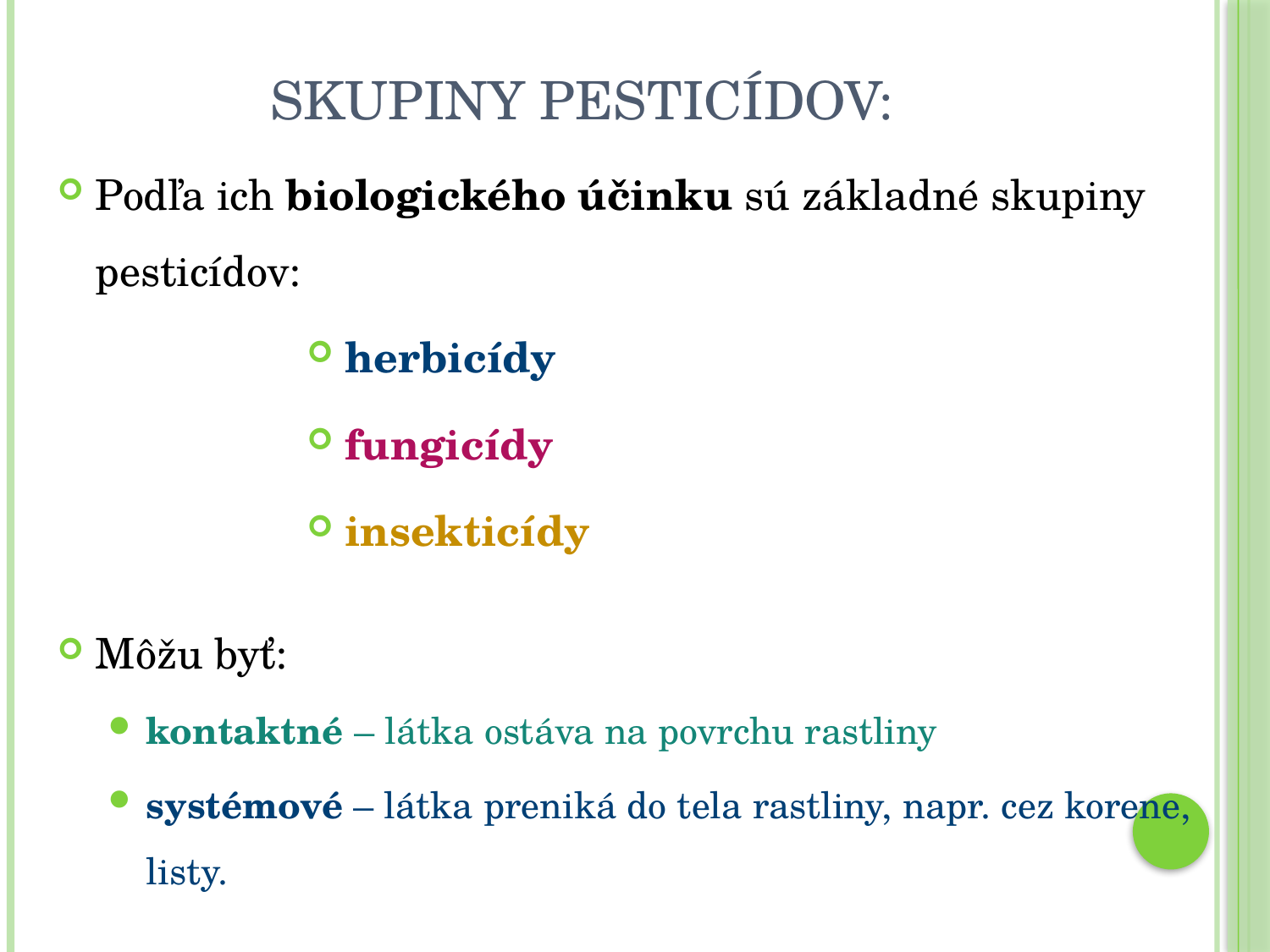

# Skupiny pesticídov:
Podľa ich biologického účinku sú základné skupiny pesticídov:
herbicídy
fungicídy
insekticídy

Môžu byť:
kontaktné – látka ostáva na povrchu rastliny
systémové – látka preniká do tela rastliny, napr. cez korene, listy.